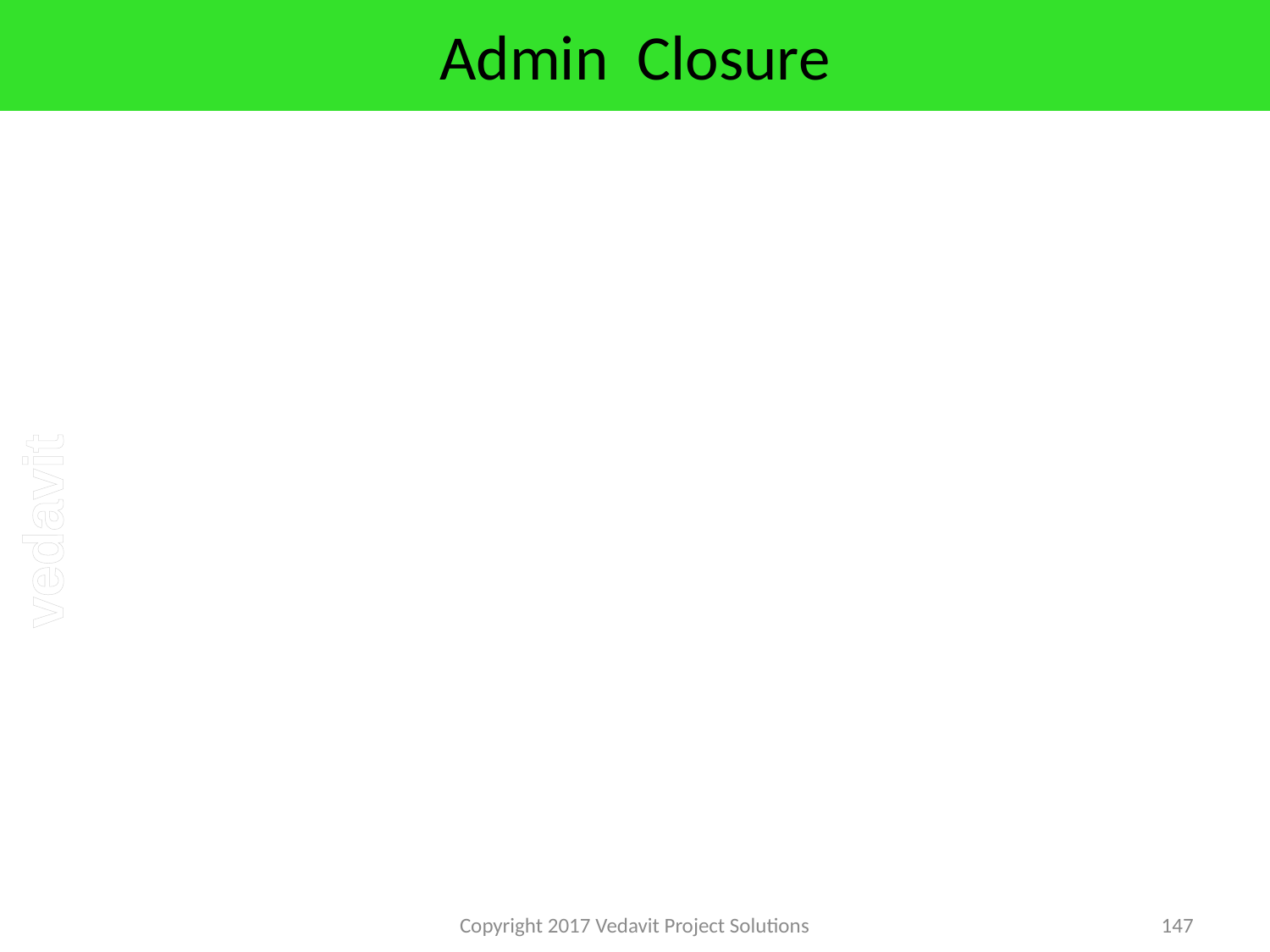

# Admin  Closure

Copyright 2017 Vedavit Project Solutions
147